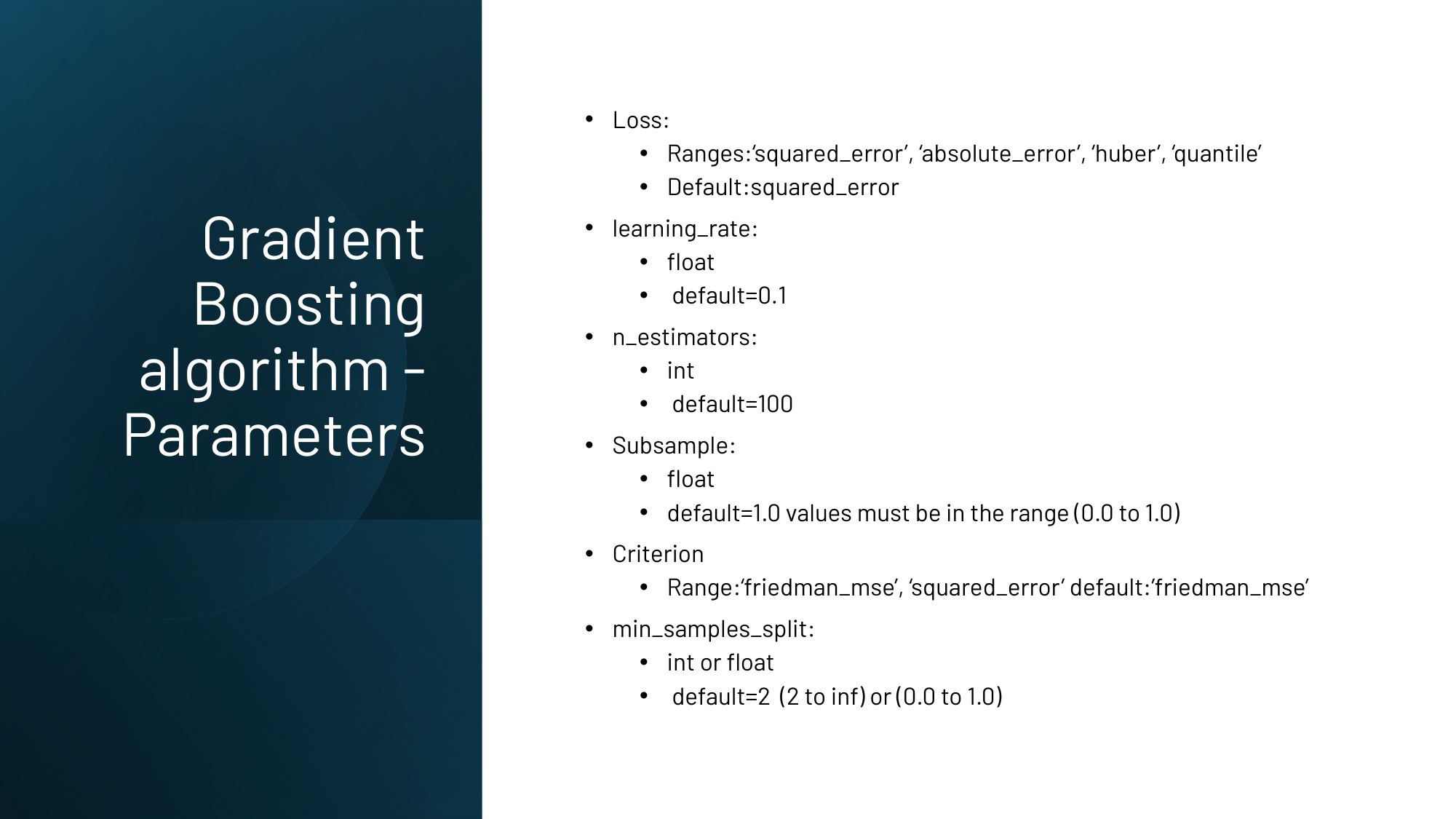

# Gradient Boosting algorithm - Parameters
Loss:
Ranges:‘squared_error’, ‘absolute_error’, ‘huber’, ‘quantile’
Default:squared_error
learning_rate:
float
 default=0.1
n_estimators:
int
 default=100
Subsample:
float
default=1.0 values must be in the range (0.0 to 1.0)
Criterion
Range:‘friedman_mse’, ‘squared_error’ default:’friedman_mse’
min_samples_split:
int or float
 default=2  (2 to inf) or (0.0 to 1.0)